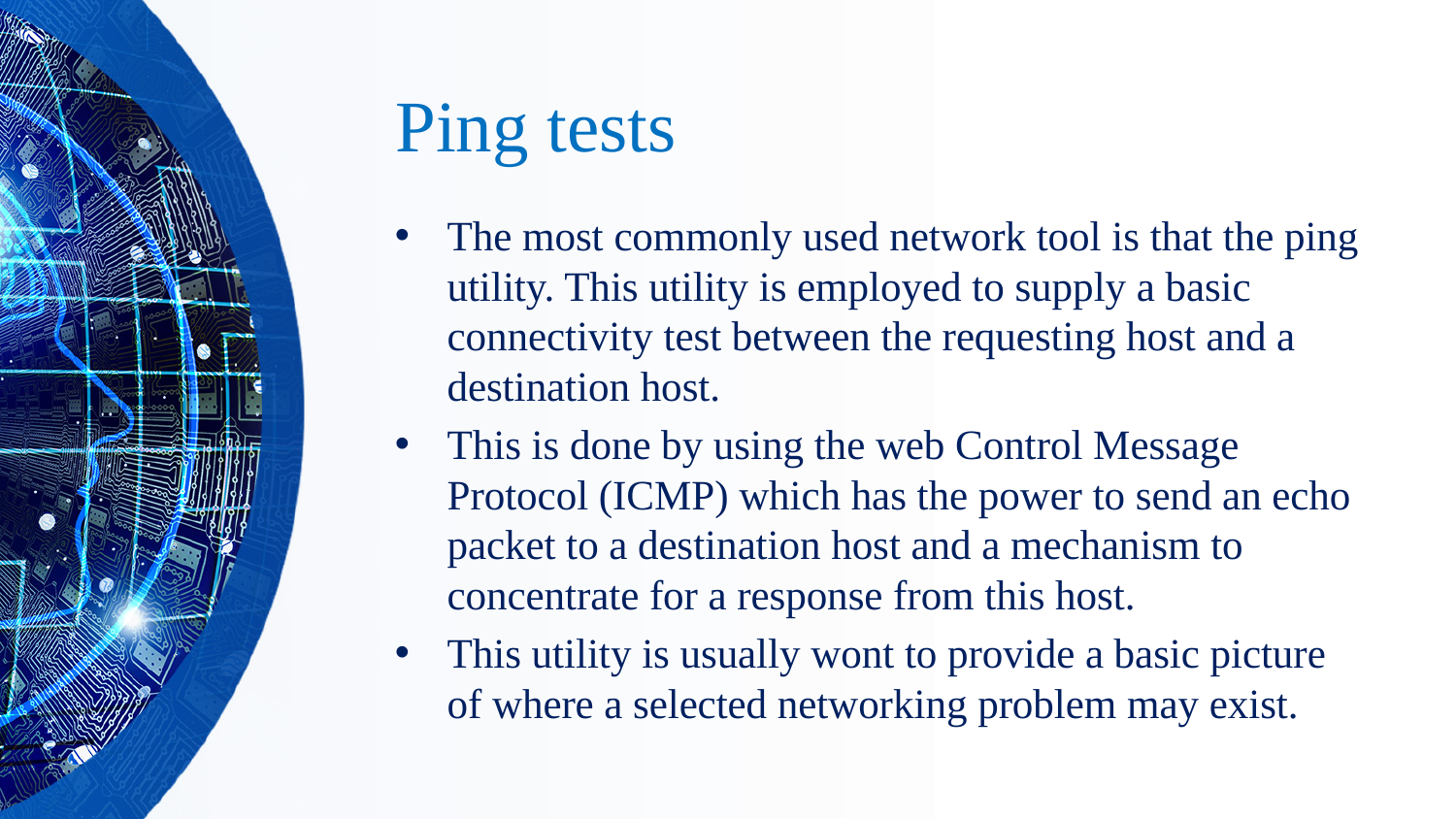

# Ping tests
The most commonly used network tool is that the ping utility. This utility is employed to supply a basic connectivity test between the requesting host and a destination host.
This is done by using the web Control Message Protocol (ICMP) which has the power to send an echo packet to a destination host and a mechanism to concentrate for a response from this host.
This utility is usually wont to provide a basic picture of where a selected networking problem may exist.